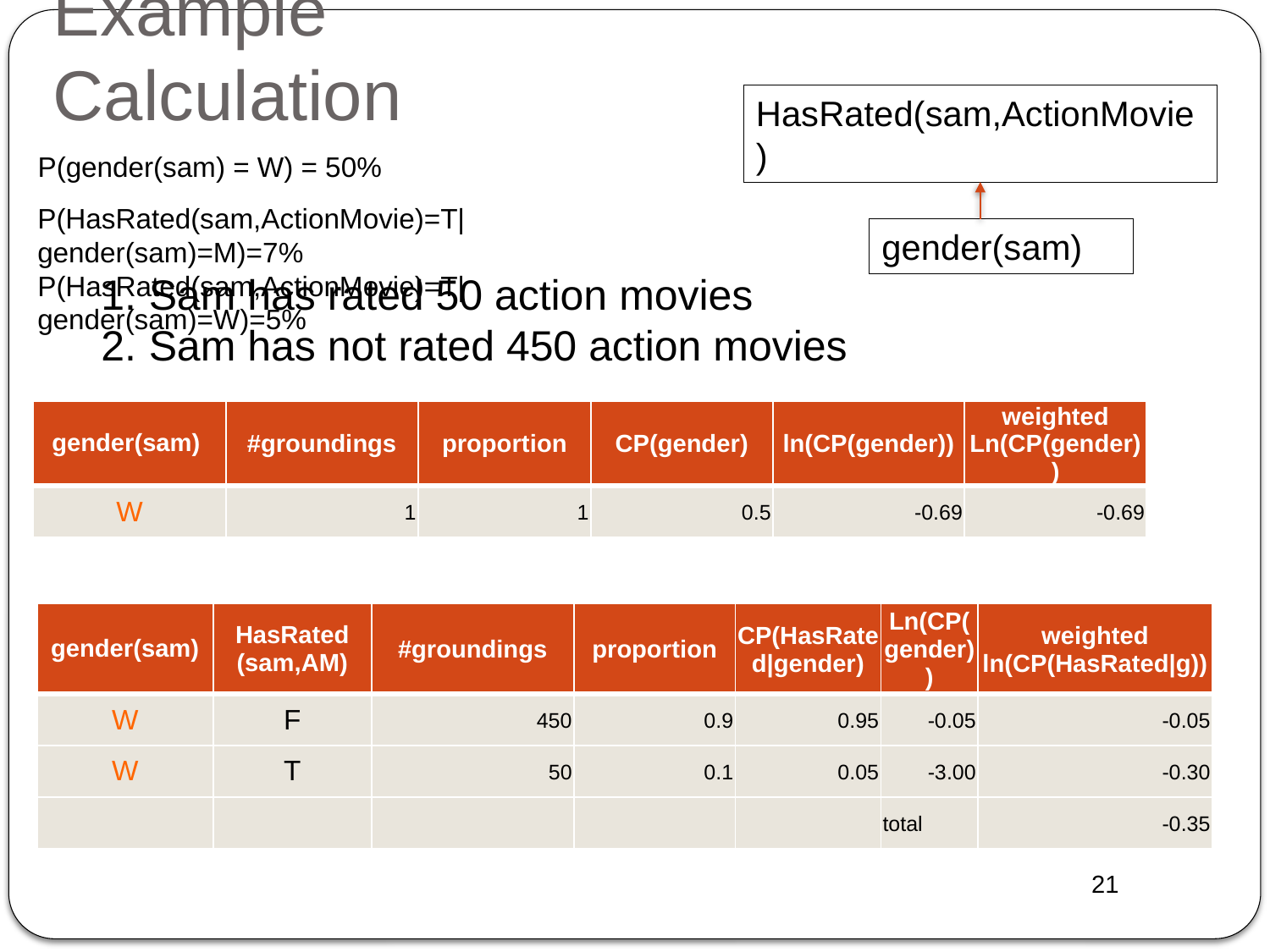

# Example Calculation
HasRated(sam,ActionMovie)
P(gender(sam) = W) = 50%
P(HasRated(sam,ActionMovie)=T|gender(sam)=M)=7%
P(HasRated(sam,ActionMovie)=T|gender(sam)=W)=5%
gender(sam)
Sam has rated 50 action movies
Sam has not rated 450 action movies
| gender(sam) | #groundings | proportion | CP(gender) | ln(CP(gender)) | weighted Ln(CP(gender)) |
| --- | --- | --- | --- | --- | --- |
| W | 1 | 1 | 0.5 | -0.69 | -0.69 |
| gender(sam) | HasRated (sam,AM) | #groundings | proportion | CP(HasRated|gender) | Ln(CP(gender)) | weighted ln(CP(HasRated|g)) |
| --- | --- | --- | --- | --- | --- | --- |
| W | F | 450 | 0.9 | 0.95 | -0.05 | -0.05 |
| W | T | 50 | 0.1 | 0.05 | -3.00 | -0.30 |
|  |  |  |  |  | total | -0.35 |